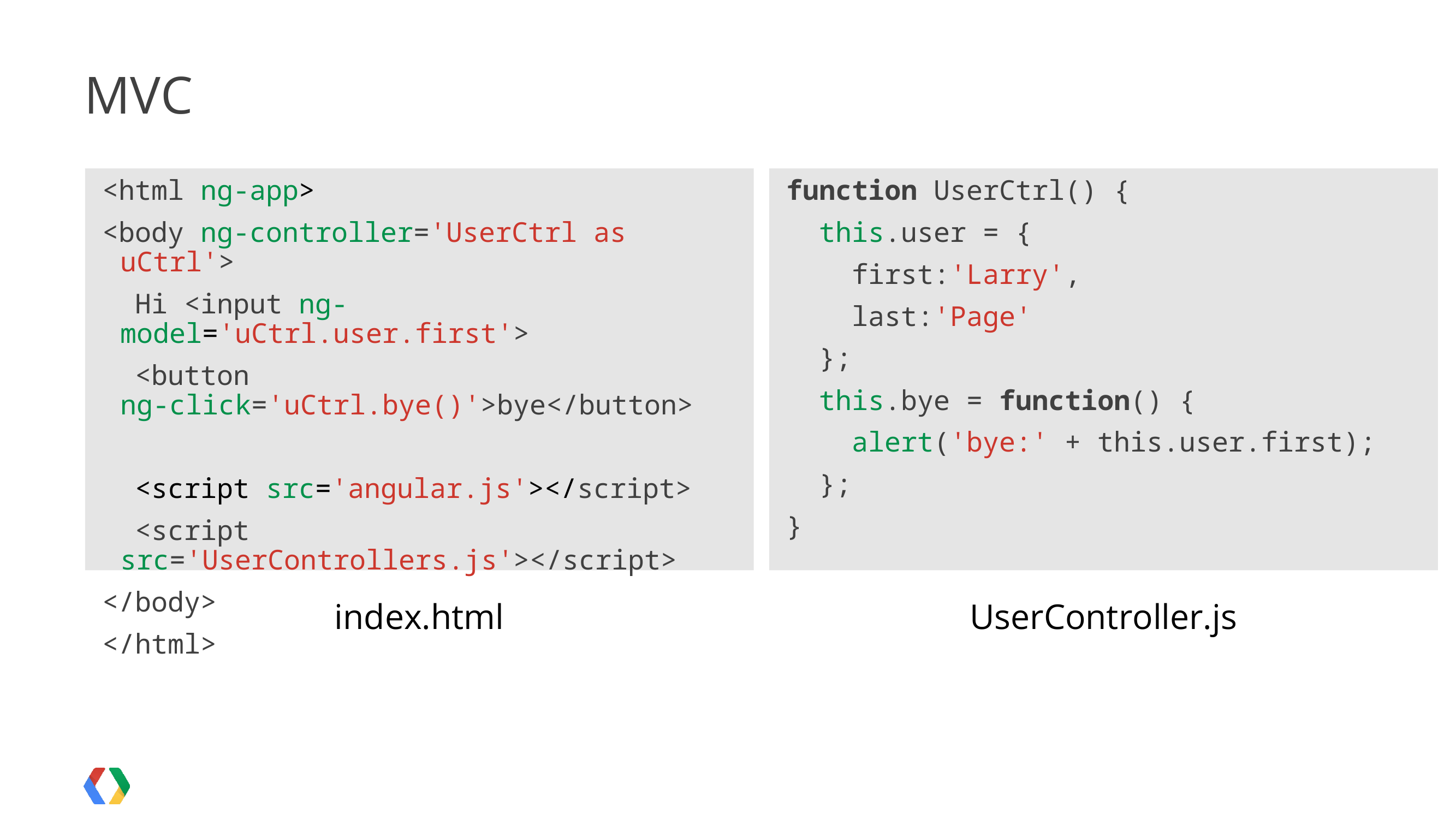

# MVC
<html ng-app>
<body ng-controller='UserCtrl as uCtrl'>
  Hi <input ng-model='uCtrl.user.first'>
  <button ng-click='uCtrl.bye()'>bye</button>

  <script src='angular.js'></script>
  <script src='UserControllers.js'></script>
</body>
</html>
function UserCtrl() {
  this.user = {
    first:'Larry',
    last:'Page'
  };
  this.bye = function() {
    alert('bye:' + this.user.first);
  };
}
index.html
UserController.js